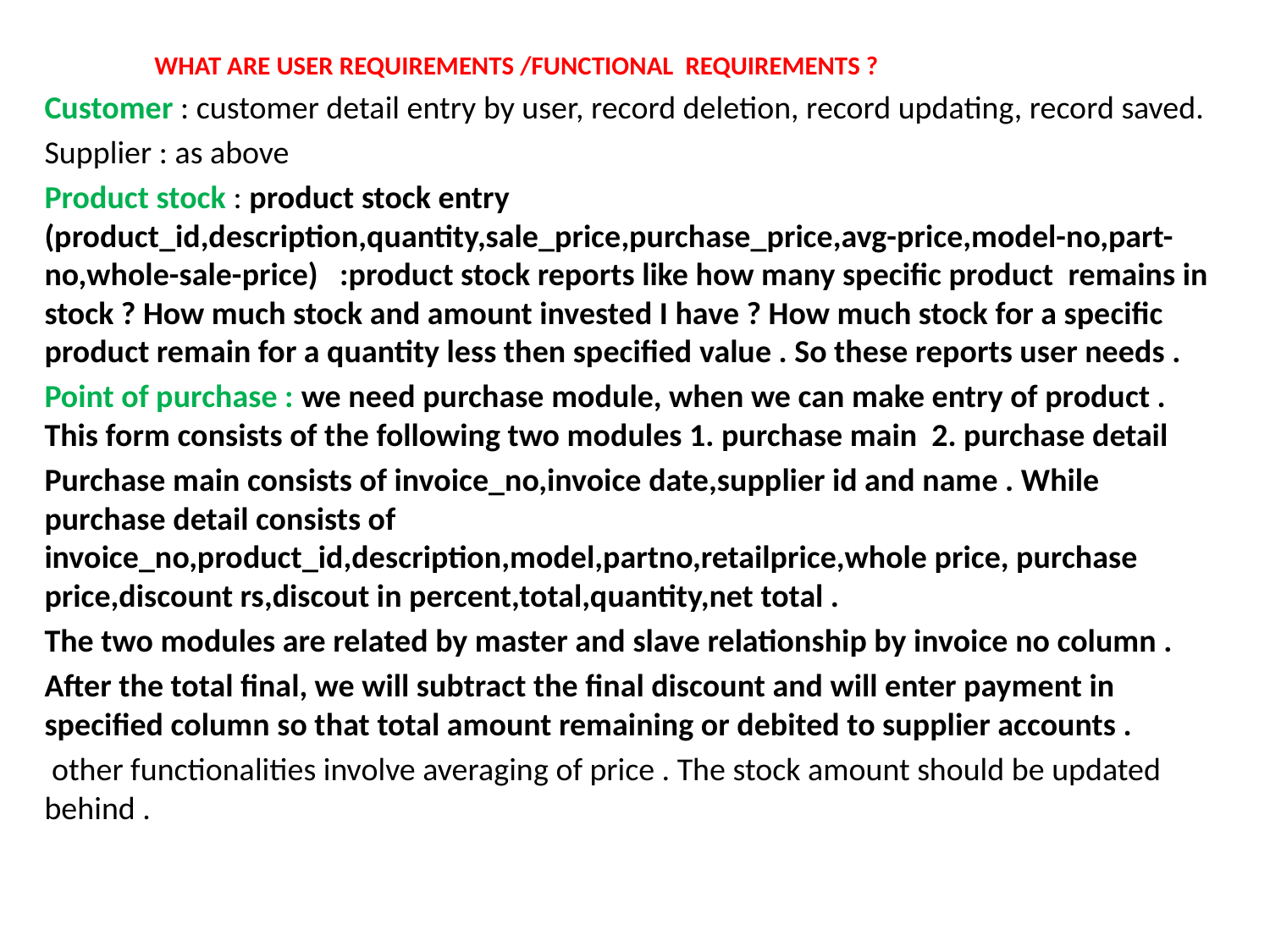

#
                    WHAT ARE USER REQUIREMENTS /FUNCTIONAL  REQUIREMENTS ?
Customer : customer detail entry by user, record deletion, record updating, record saved.
Supplier : as above
Product stock : product stock entry (product_id,description,quantity,sale_price,purchase_price,avg-price,model-no,part-no,whole-sale-price)   :product stock reports like how many specific product  remains in stock ? How much stock and amount invested I have ? How much stock for a specific product remain for a quantity less then specified value . So these reports user needs .
Point of purchase : we need purchase module, when we can make entry of product . This form consists of the following two modules 1. purchase main  2. purchase detail
Purchase main consists of invoice_no,invoice date,supplier id and name . While purchase detail consists of invoice_no,product_id,description,model,partno,retailprice,whole price, purchase price,discount rs,discout in percent,total,quantity,net total .
The two modules are related by master and slave relationship by invoice no column .
After the total final, we will subtract the final discount and will enter payment in specified column so that total amount remaining or debited to supplier accounts .
 other functionalities involve averaging of price . The stock amount should be updated behind .